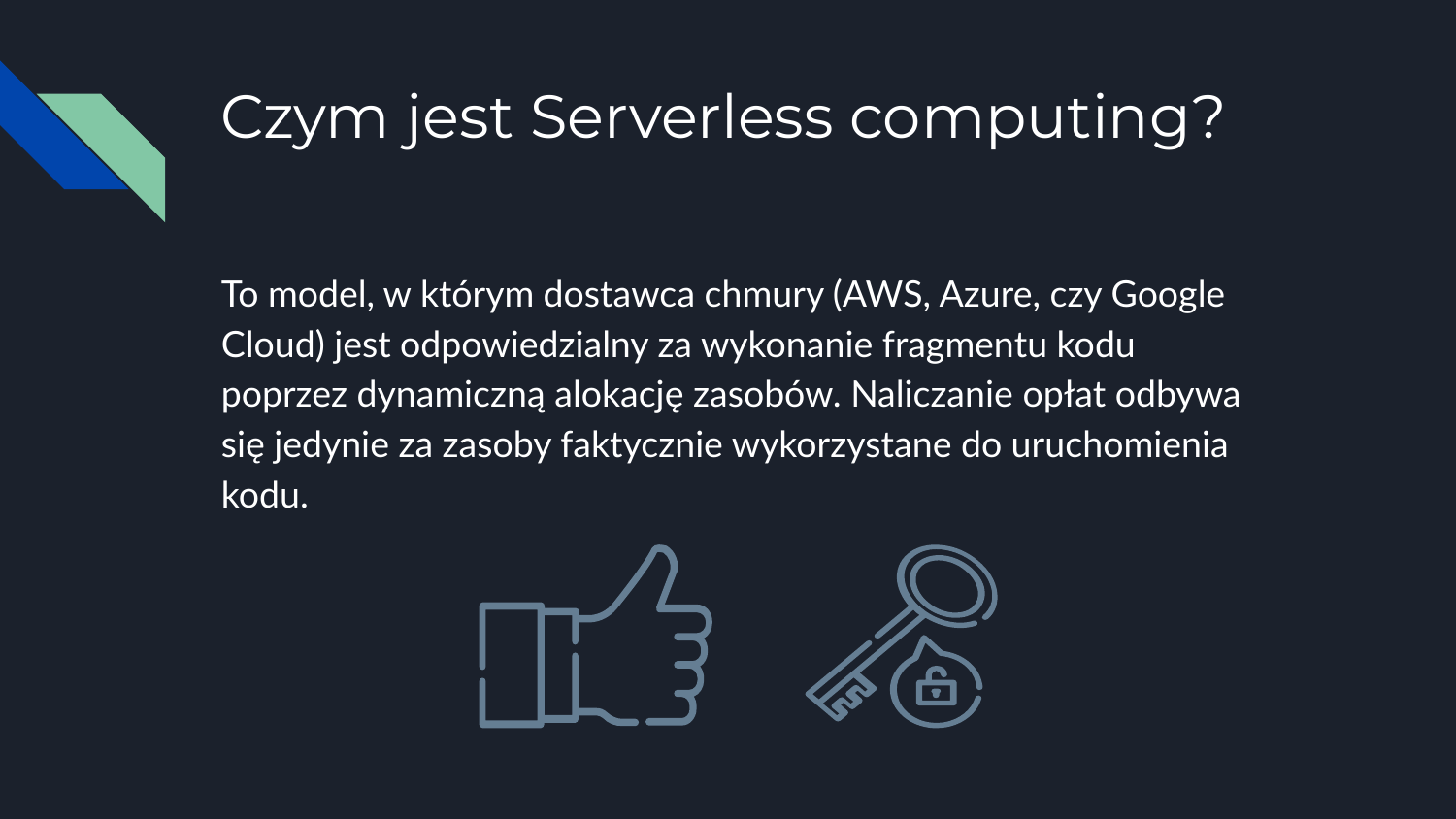

# Czym jest Serverless computing?
To model, w którym dostawca chmury (AWS, Azure, czy Google Cloud) jest odpowiedzialny za wykonanie fragmentu kodu poprzez dynamiczną alokację zasobów. Naliczanie opłat odbywa się jedynie za zasoby faktycznie wykorzystane do uruchomienia kodu.